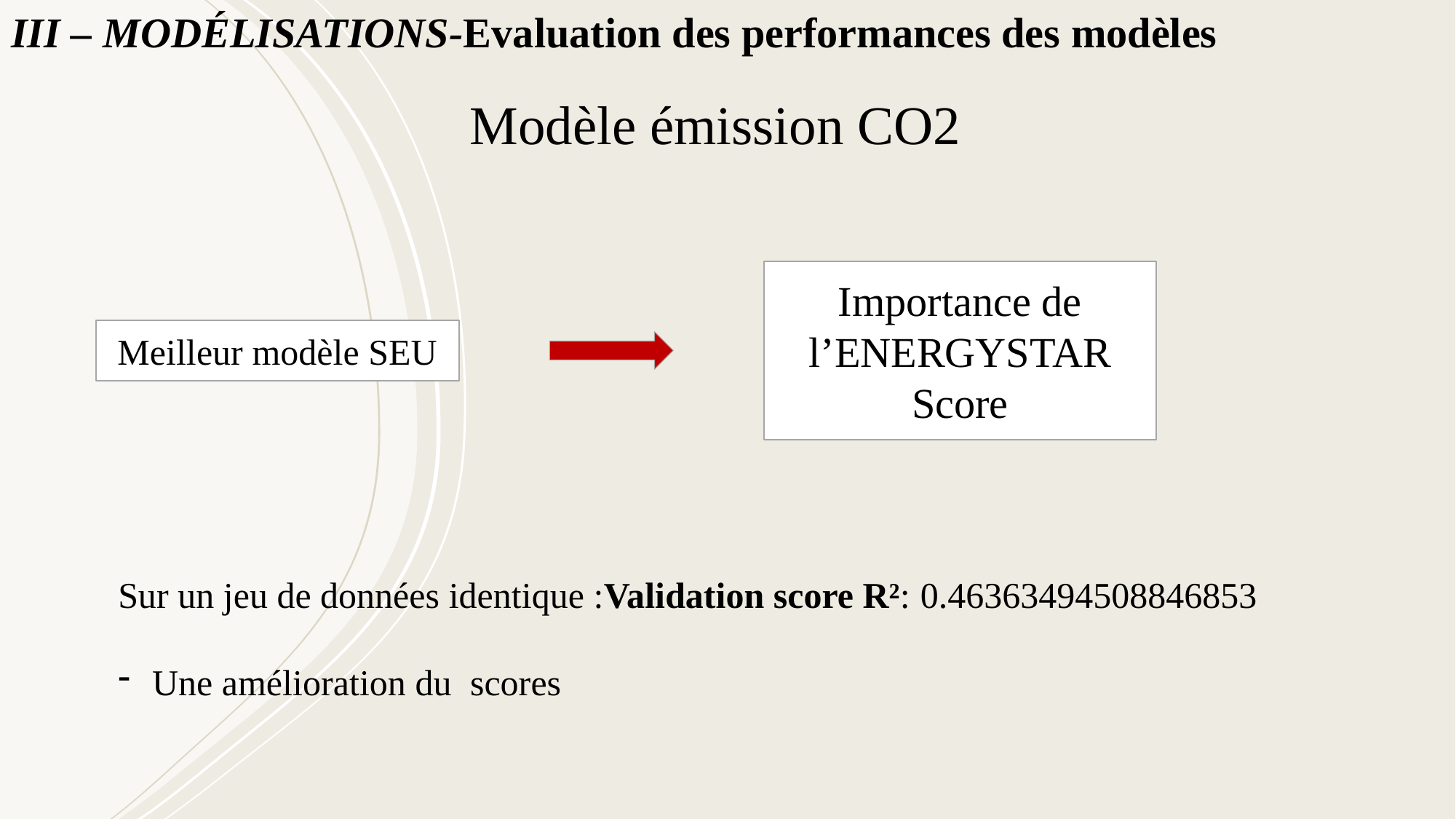

III – MODÉLISATIONS-Evaluation des performances des modèles
Modèle émission CO2
Importance de l’ENERGYSTAR
Score

Meilleur modèle SEU
Sur un jeu de données identique :Validation score R²: 0.46363494508846853

Une amélioration du  scores